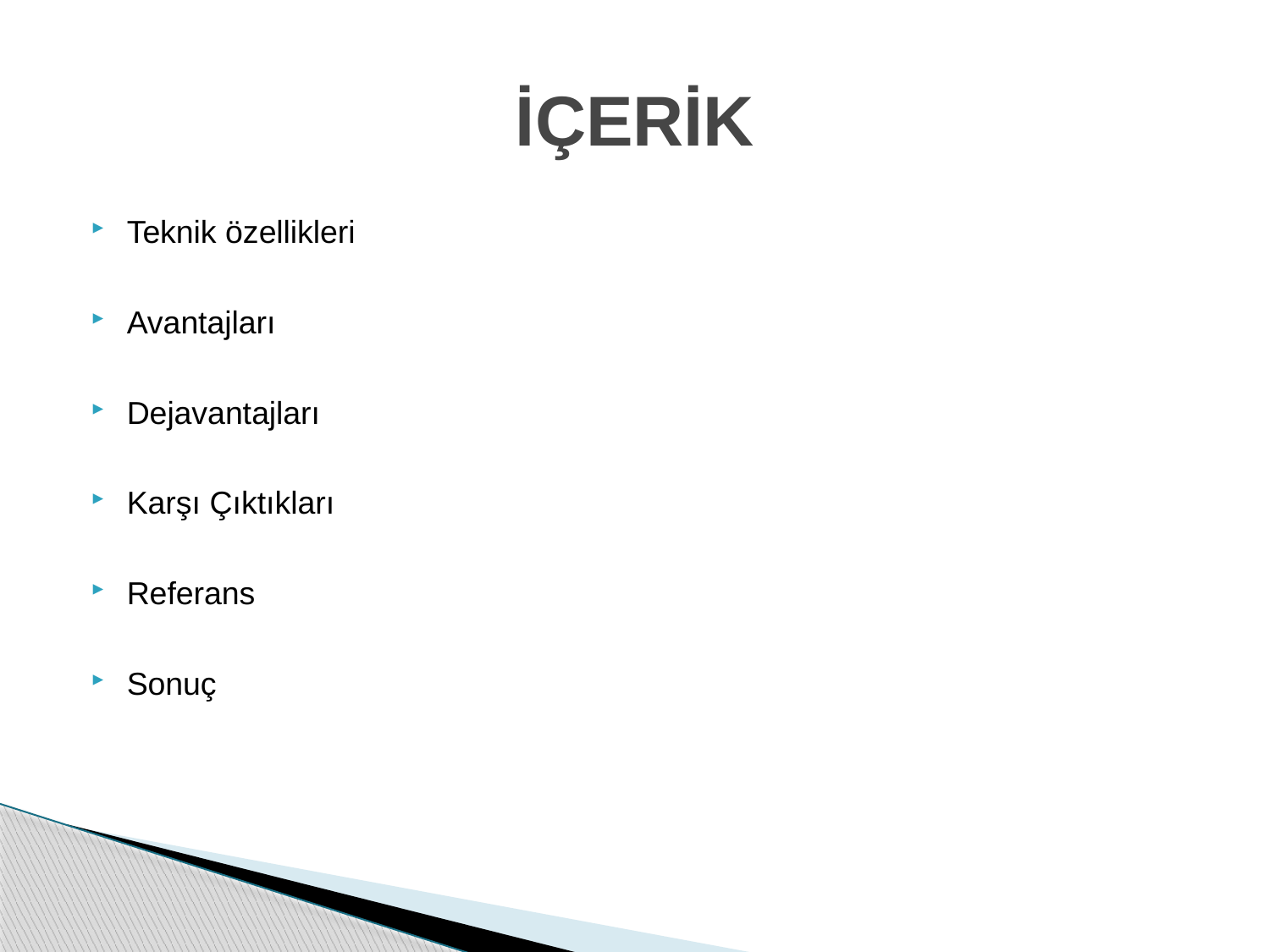

# İÇERİK
Teknik özellikleri

Avantajları

Dejavantajları

Karşı Çıktıkları

Referans

Sonuç